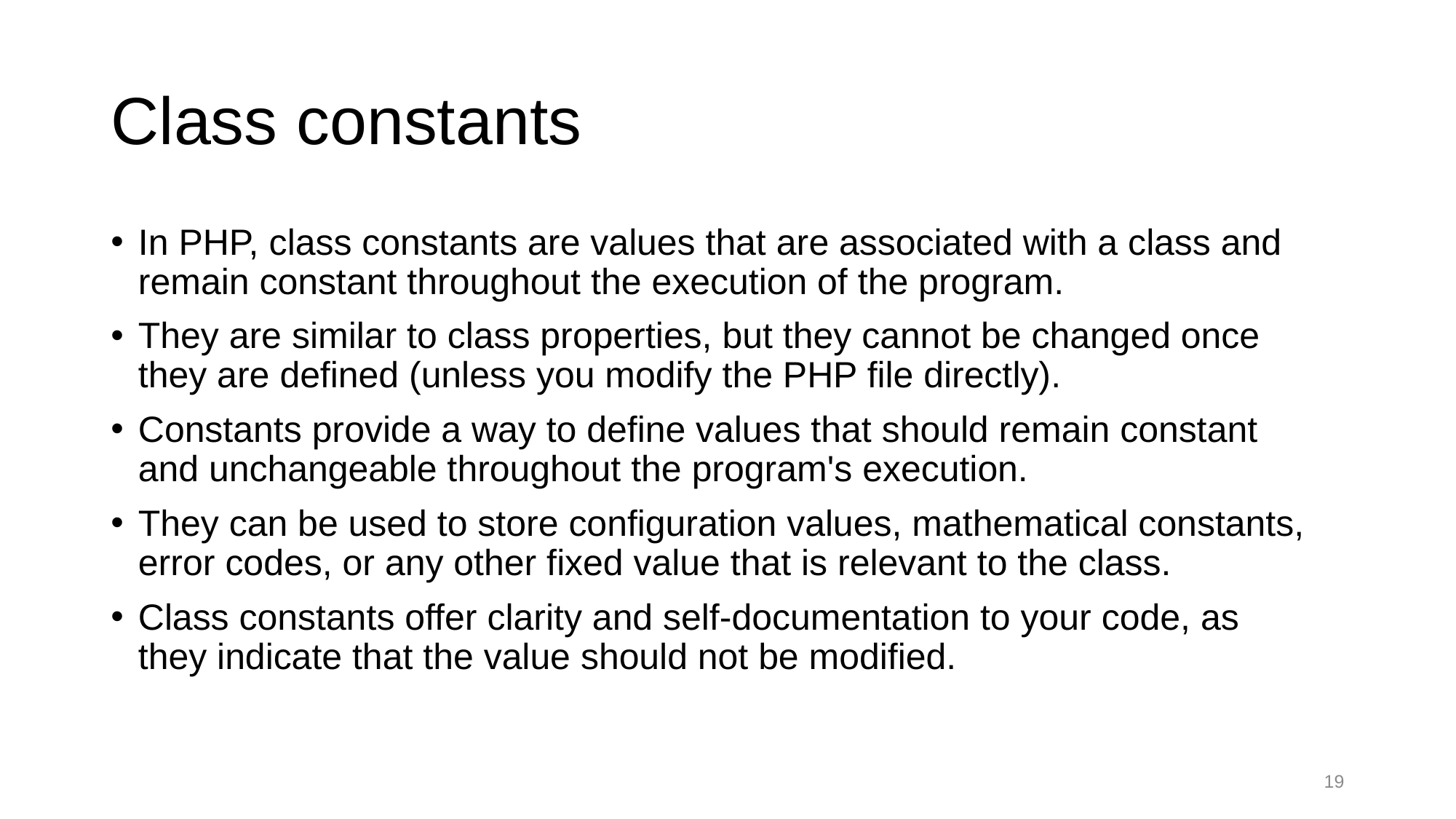

# Class constants
In PHP, class constants are values that are associated with a class and remain constant throughout the execution of the program.
They are similar to class properties, but they cannot be changed once they are defined (unless you modify the PHP file directly).
Constants provide a way to define values that should remain constant and unchangeable throughout the program's execution.
They can be used to store configuration values, mathematical constants, error codes, or any other fixed value that is relevant to the class.
Class constants offer clarity and self-documentation to your code, as they indicate that the value should not be modified.
19